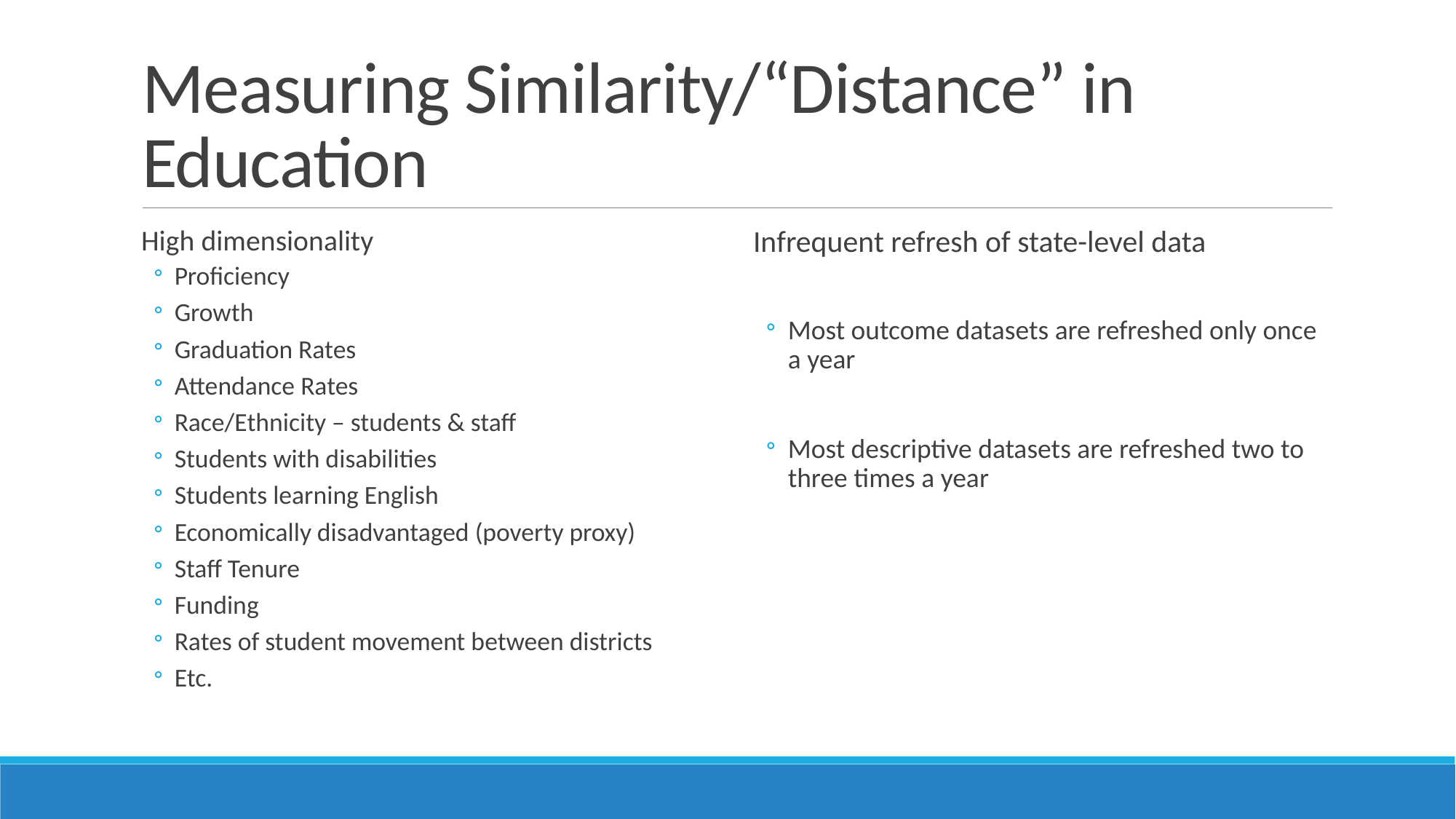

# Measuring Similarity/“Distance” in Education
High dimensionality
Proficiency
Growth
Graduation Rates
Attendance Rates
Race/Ethnicity – students & staff
Students with disabilities
Students learning English
Economically disadvantaged (poverty proxy)
Staff Tenure
Funding
Rates of student movement between districts
Etc.
Infrequent refresh of state-level data

Most outcome datasets are refreshed only once a year

Most descriptive datasets are refreshed two to three times a year